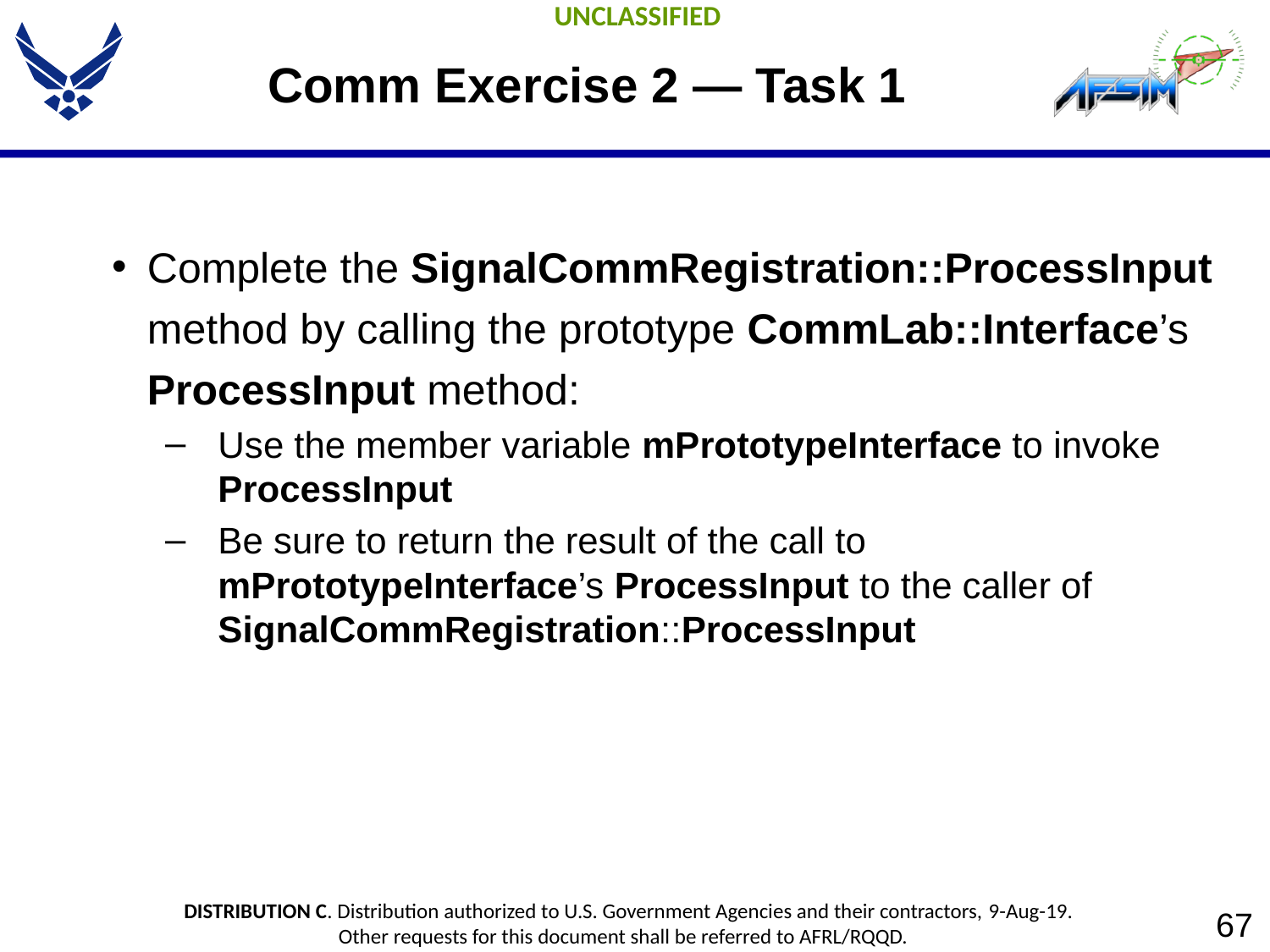

# Comm Exercise 2 — Task 1
Complete the SignalCommRegistration::ProcessInput method by calling the prototype CommLab::Interface’s ProcessInput method:
Use the member variable mPrototypeInterface to invoke ProcessInput
Be sure to return the result of the call to mPrototypeInterface’s ProcessInput to the caller of SignalCommRegistration::ProcessInput